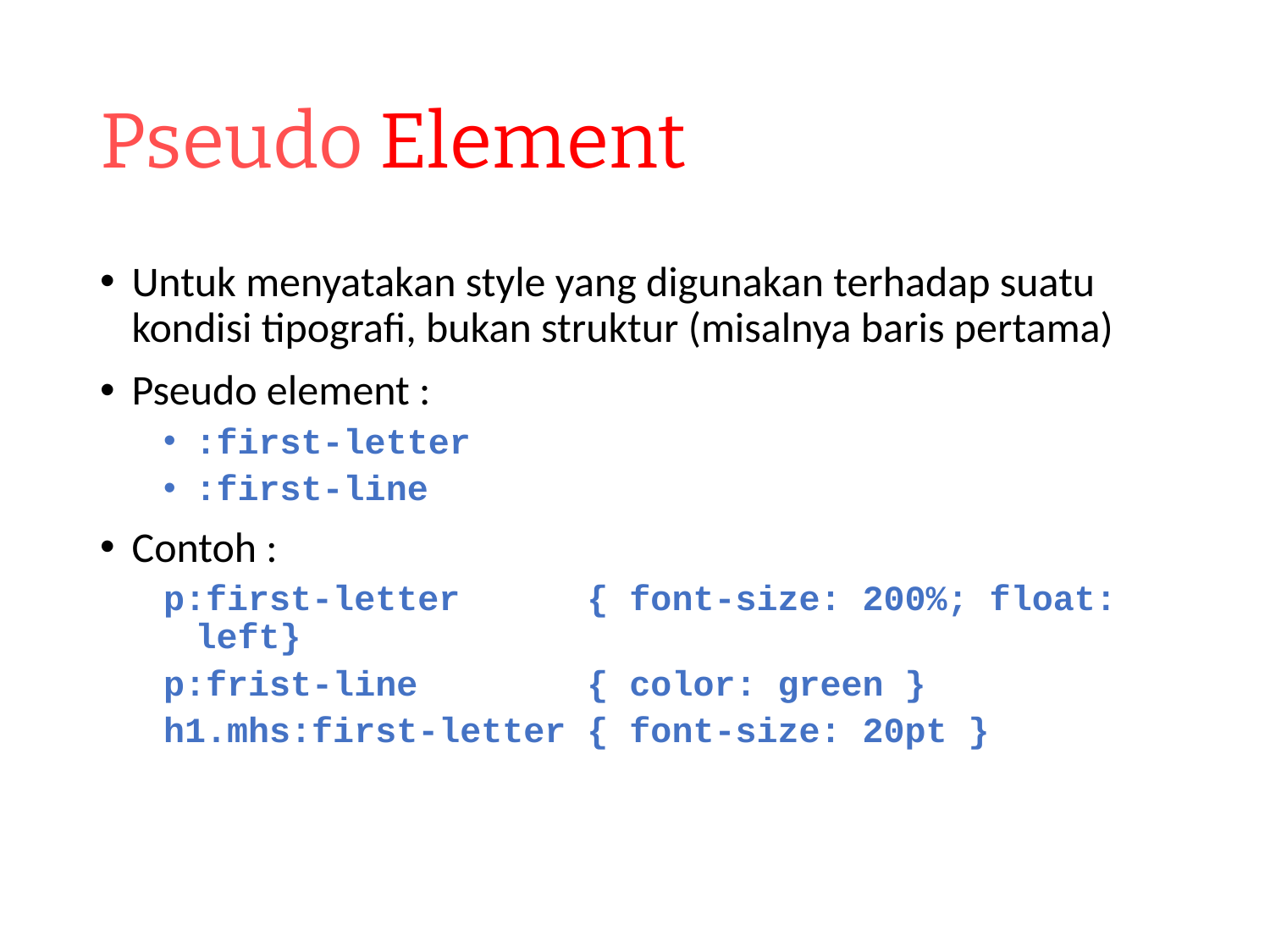

# Pseudo Element
Untuk menyatakan style yang digunakan terhadap suatu kondisi tipografi, bukan struktur (misalnya baris pertama)
Pseudo element :
:first-letter
:first-line
Contoh :
p:first-letter      { font-size: 200%; float: left}
p:frist-line        { color: green }
h1.mhs:first-letter { font-size: 20pt }